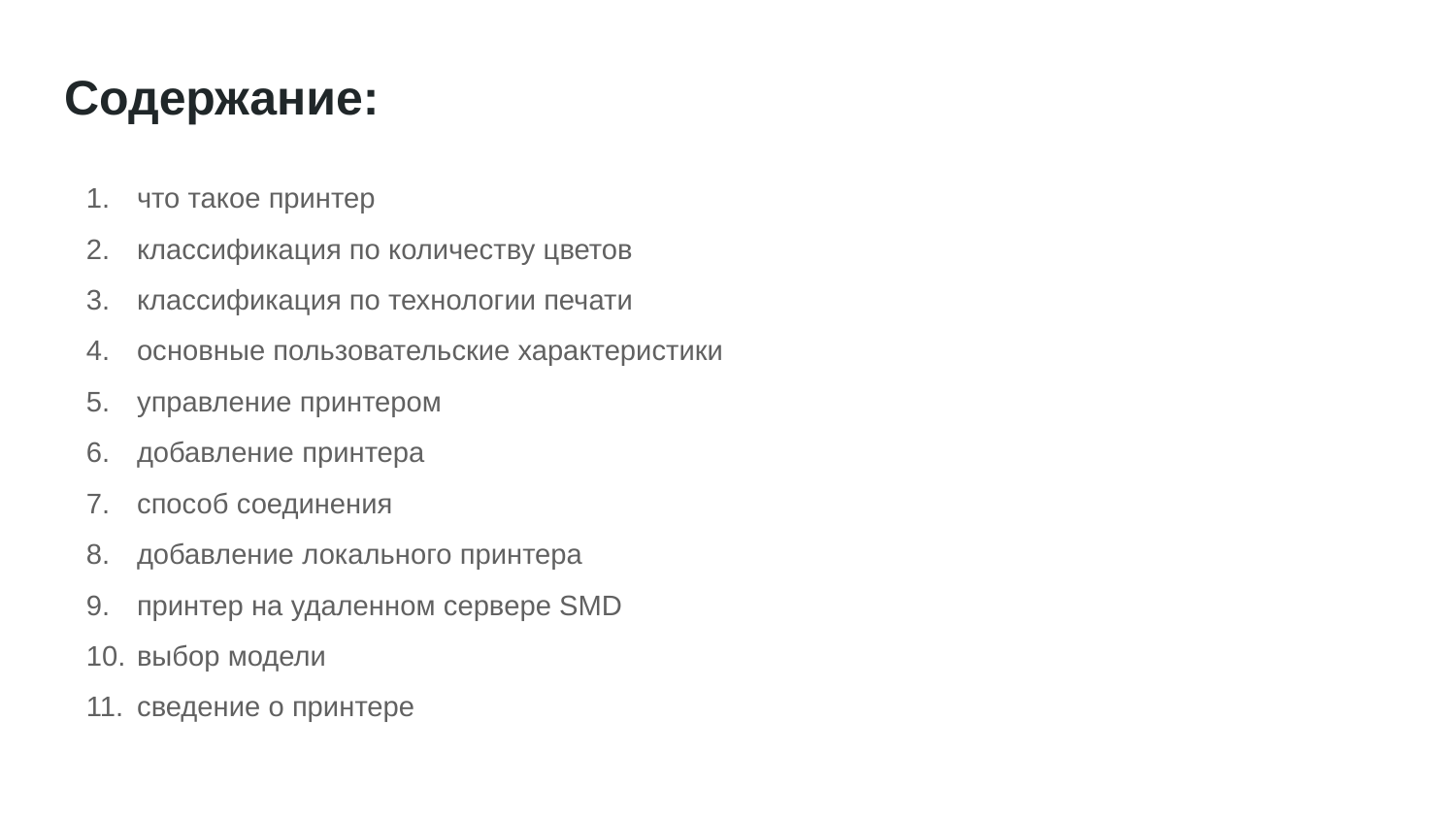

# Содержание:
что такое принтер
классификация по количеству цветов
классификация по технологии печати
основные пользовательские характеристики
управление принтером
добавление принтера
способ соединения
добавление локального принтера
принтер на удаленном сервере SMD
выбор модели
сведение о принтере